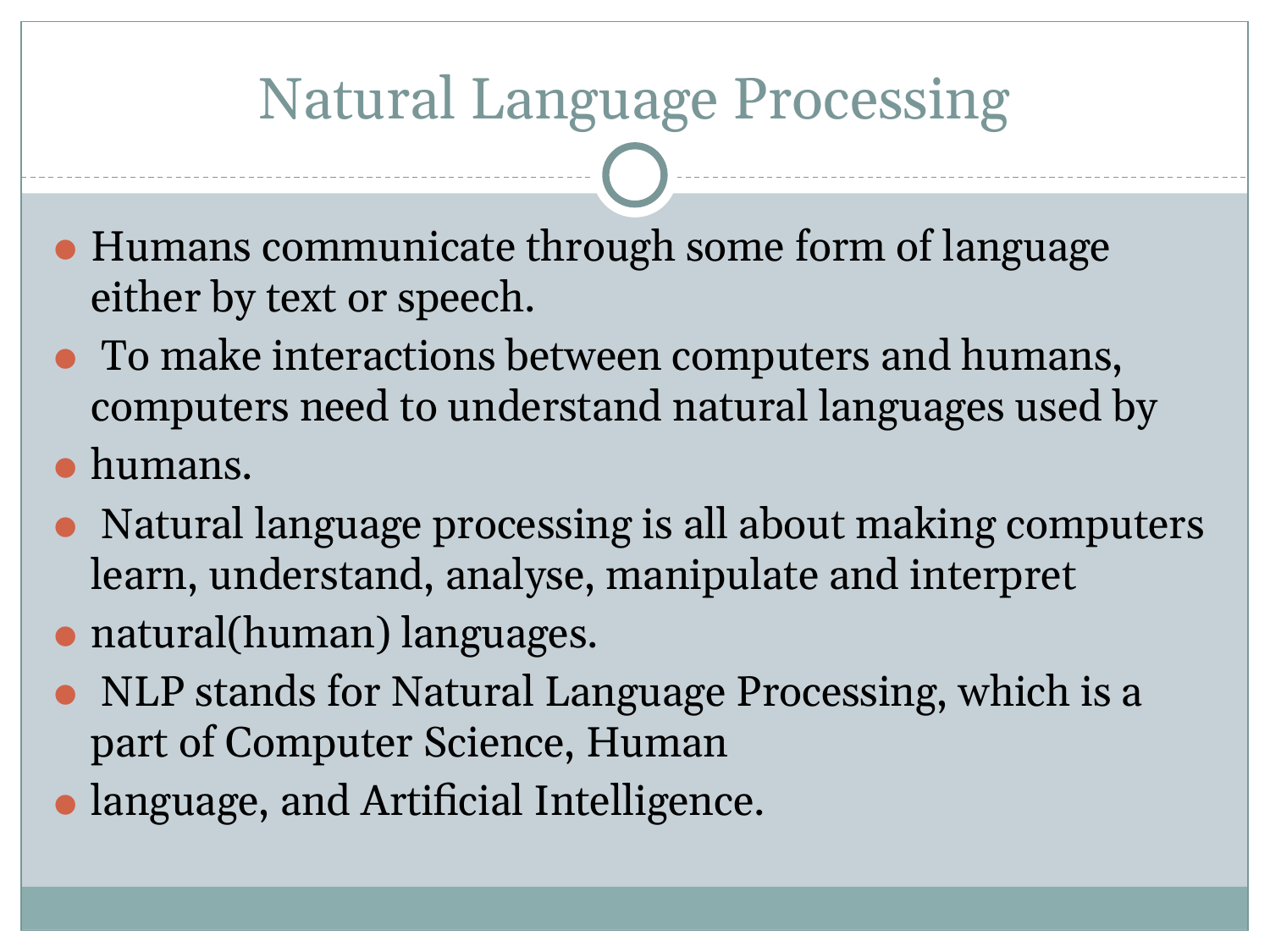

# Natural Language Processing
Humans communicate through some form of language either by text or speech.
 To make interactions between computers and humans, computers need to understand natural languages used by
humans.
 Natural language processing is all about making computers learn, understand, analyse, manipulate and interpret
natural(human) languages.
 NLP stands for Natural Language Processing, which is a part of Computer Science, Human
language, and Artificial Intelligence.